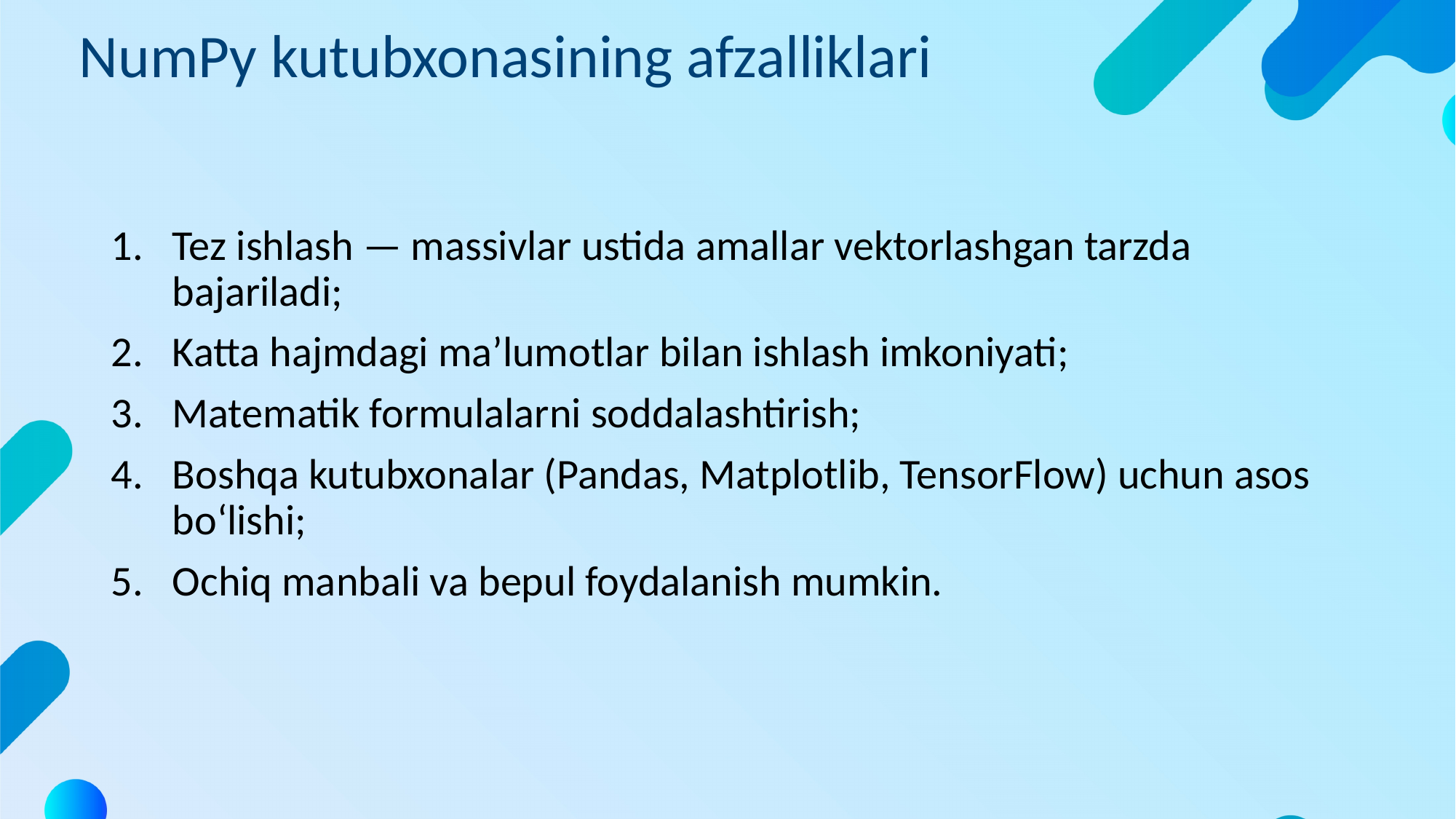

# NumPy kutubxonasining afzalliklari
Tez ishlash — massivlar ustida amallar vektorlashgan tarzda bajariladi;
Katta hajmdagi ma’lumotlar bilan ishlash imkoniyati;
Matematik formulalarni soddalashtirish;
Boshqa kutubxonalar (Pandas, Matplotlib, TensorFlow) uchun asos bo‘lishi;
Ochiq manbali va bepul foydalanish mumkin.